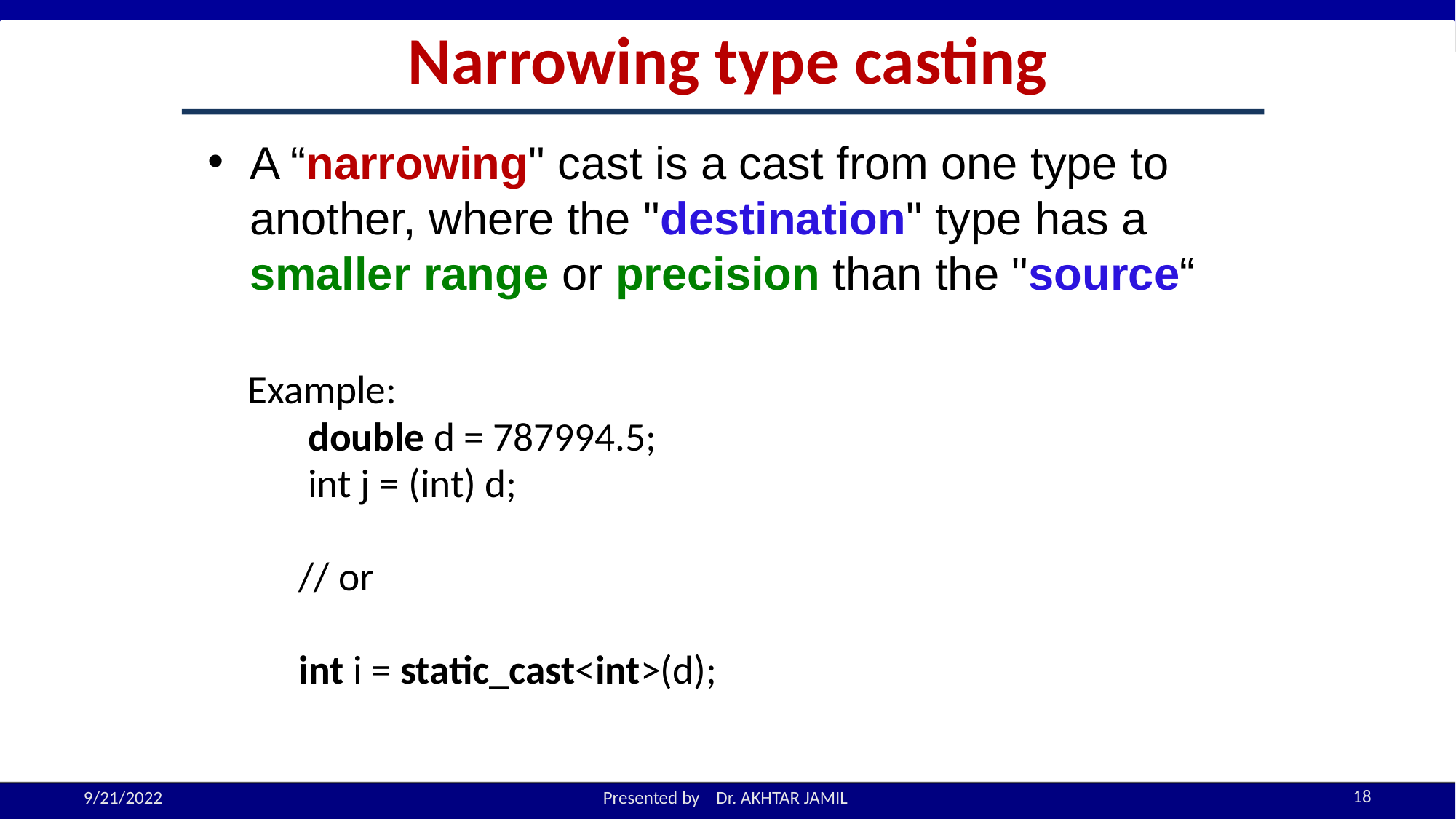

Narrowing type casting

A “narrowing" cast is a cast from one type to another, where the "destination" type has a smaller range or precision than the "source“

    Example:
			 double d = 787994.5;
			 int j = (int) d;

			// or

			int i = static_cast<int>(d);

18
9/21/2022
Presented by    Dr. AKHTAR JAMIL